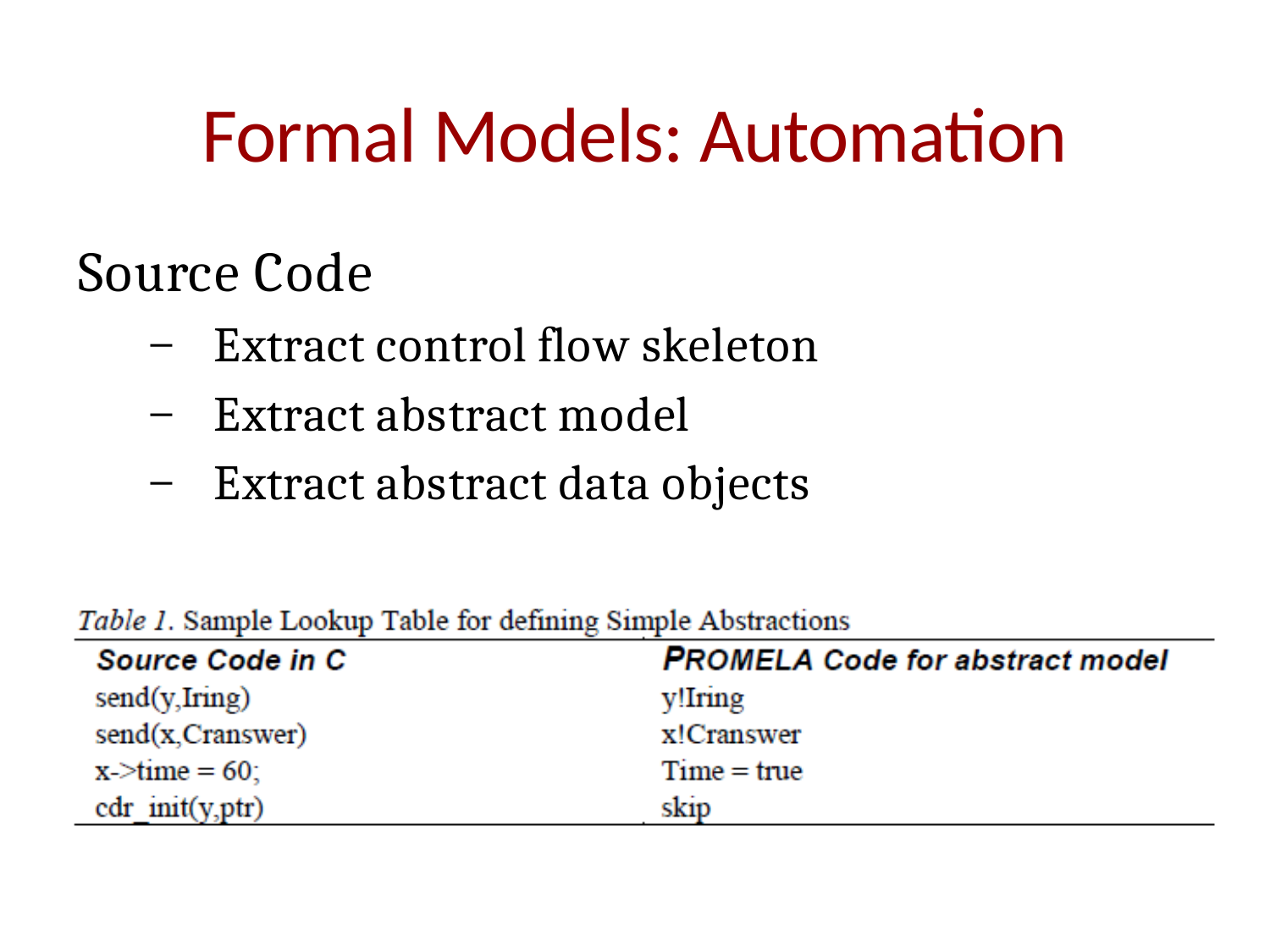

# Formal Models: Automation
Source Code
Extract control flow skeleton
Extract abstract model
Extract abstract data objects